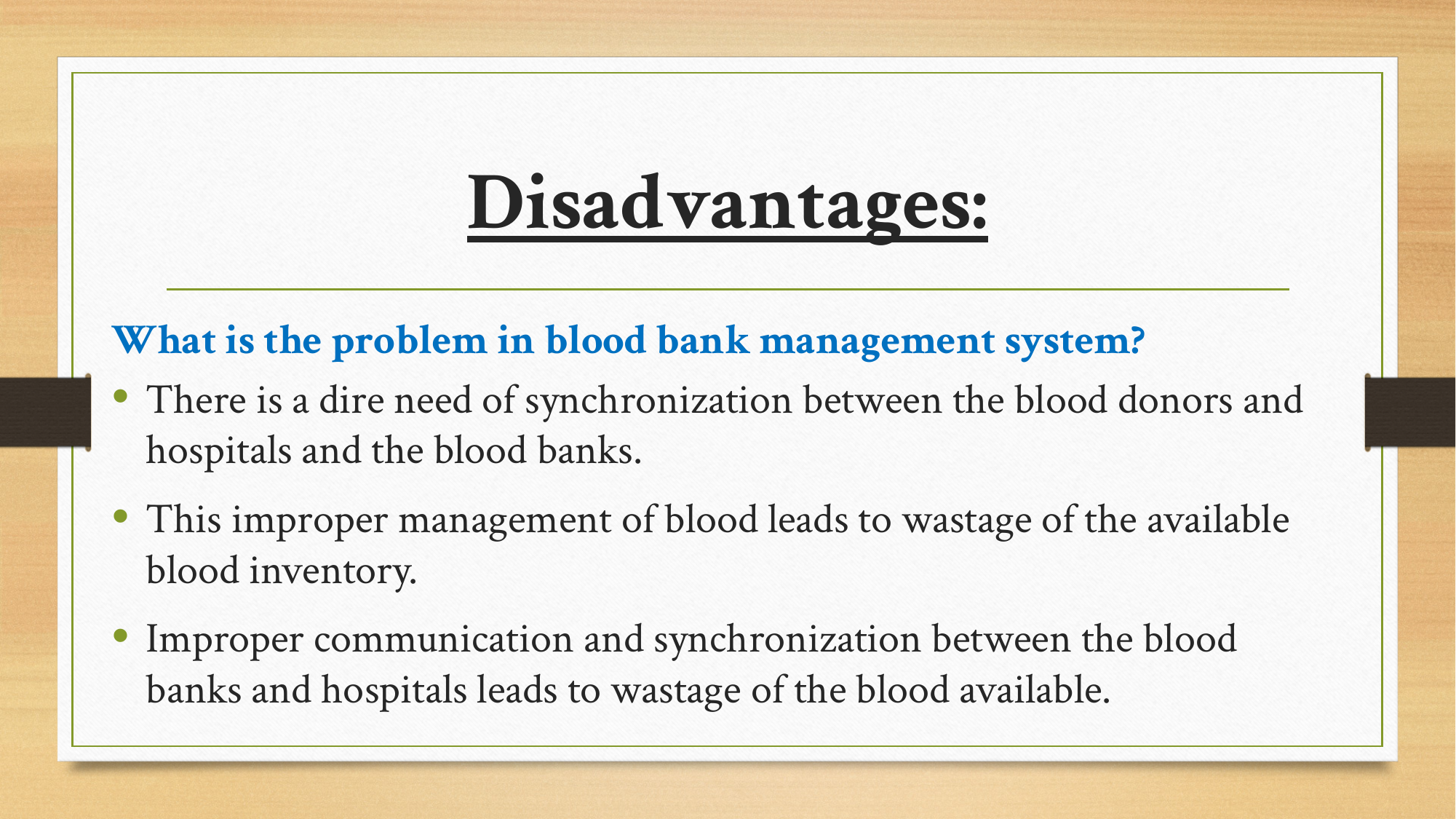

# Disadvantages:
What is the problem in blood bank management system?
There is a dire need of synchronization between the blood donors and hospitals and the blood banks.
This improper management of blood leads to wastage of the available blood inventory.
Improper communication and synchronization between the blood banks and hospitals leads to wastage of the blood available.